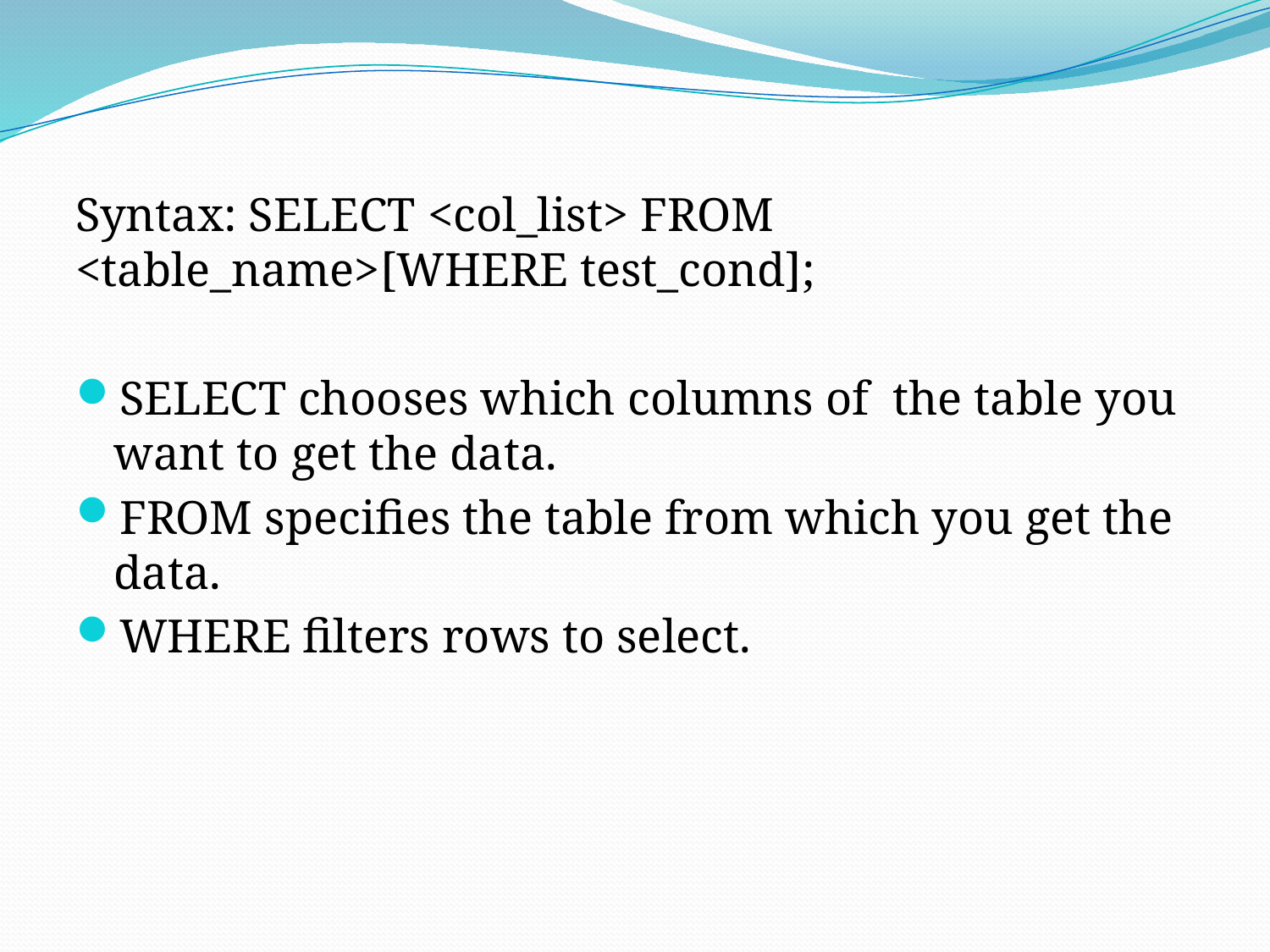

Syntax: SELECT <col_list> FROM <table_name>[WHERE test_cond];

SELECT chooses which columns of  the table you want to get the data.
FROM specifies the table from which you get the data.
WHERE filters rows to select.